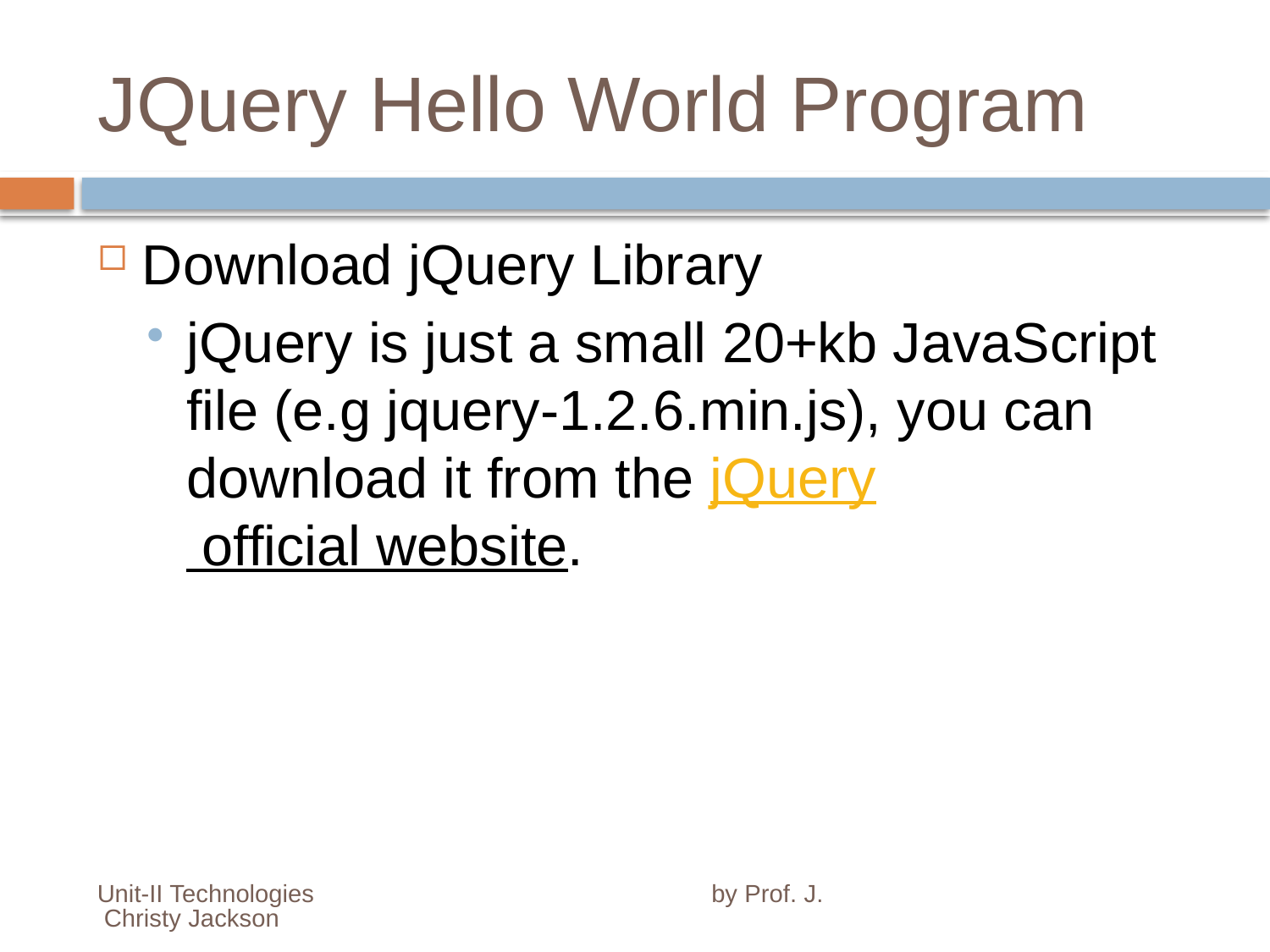

# JQuery Hello World Program
Download jQuery Library
jQuery is just a small 20+kb JavaScript file (e.g jquery-1.2.6.min.js), you can download it from the jQuery official website.
Unit-II Technologies                                                         by Prof. J. Christy Jackson